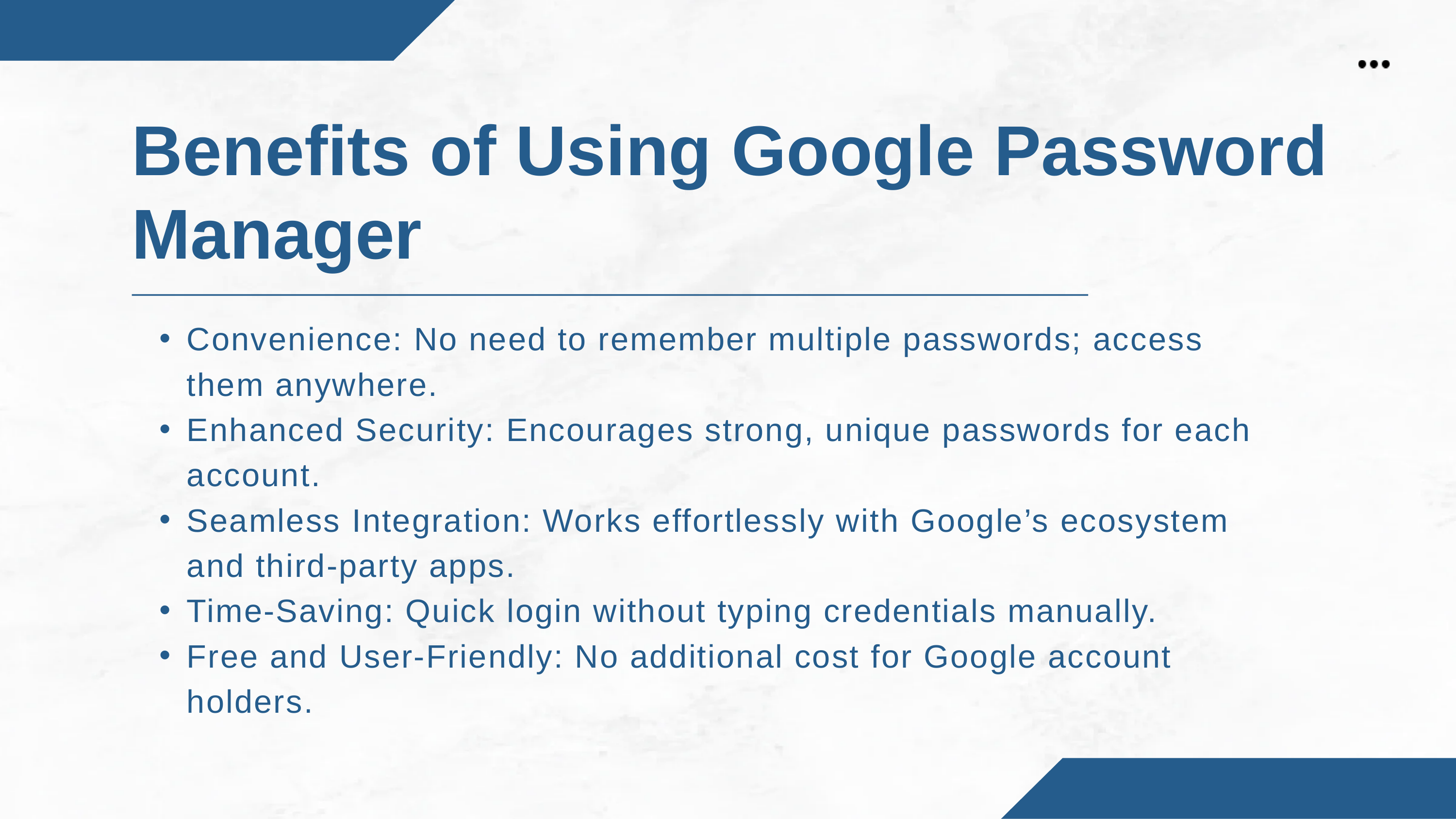

Benefits of Using Google Password Manager

Convenience: No need to remember multiple passwords; access them anywhere.
Enhanced Security: Encourages strong, unique passwords for each account.
Seamless Integration: Works effortlessly with Google’s ecosystem and third-party apps.
Time-Saving: Quick login without typing credentials manually.
Free and User-Friendly: No additional cost for Google account holders.